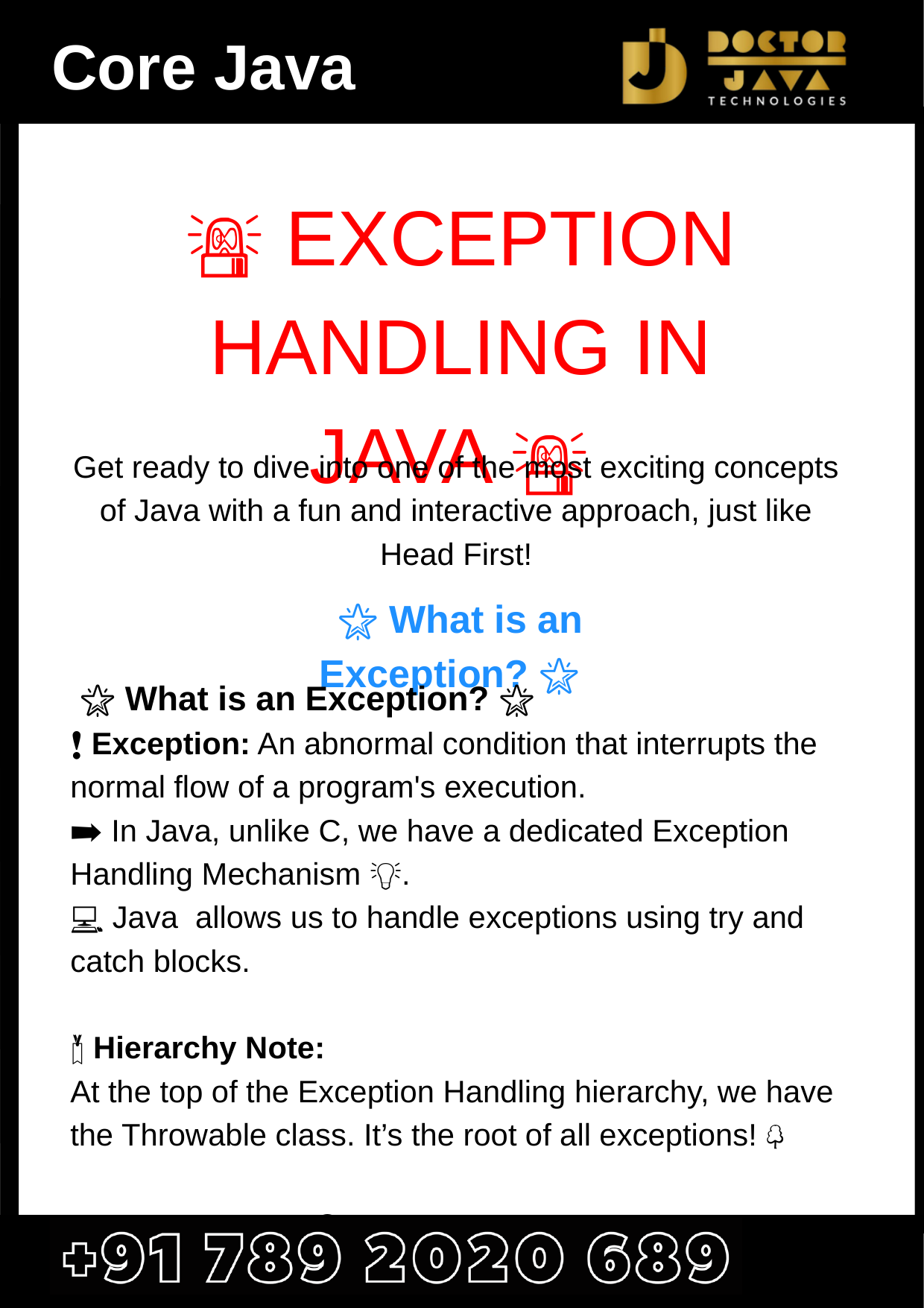

Core Java

🚨 EXCEPTION HANDLING IN JAVA 🚨
Get ready to dive into one of the most exciting concepts of Java with a fun and interactive approach, just like Head First!
🌟 What is an Exception? 🌟

 🌟 What is an Exception? 🌟
❗ Exception: An abnormal condition that interrupts the
normal flow of a program's execution.
➡️ In Java, unlike C, we have a dedicated Exception Handling Mechanism 💡.
💻 Java  allows us to handle exceptions using try and catch blocks.

🔖 Hierarchy Note:
At the top of the Exception Handling hierarchy, we have the Throwable class. It’s the root of all exceptions! 🌳